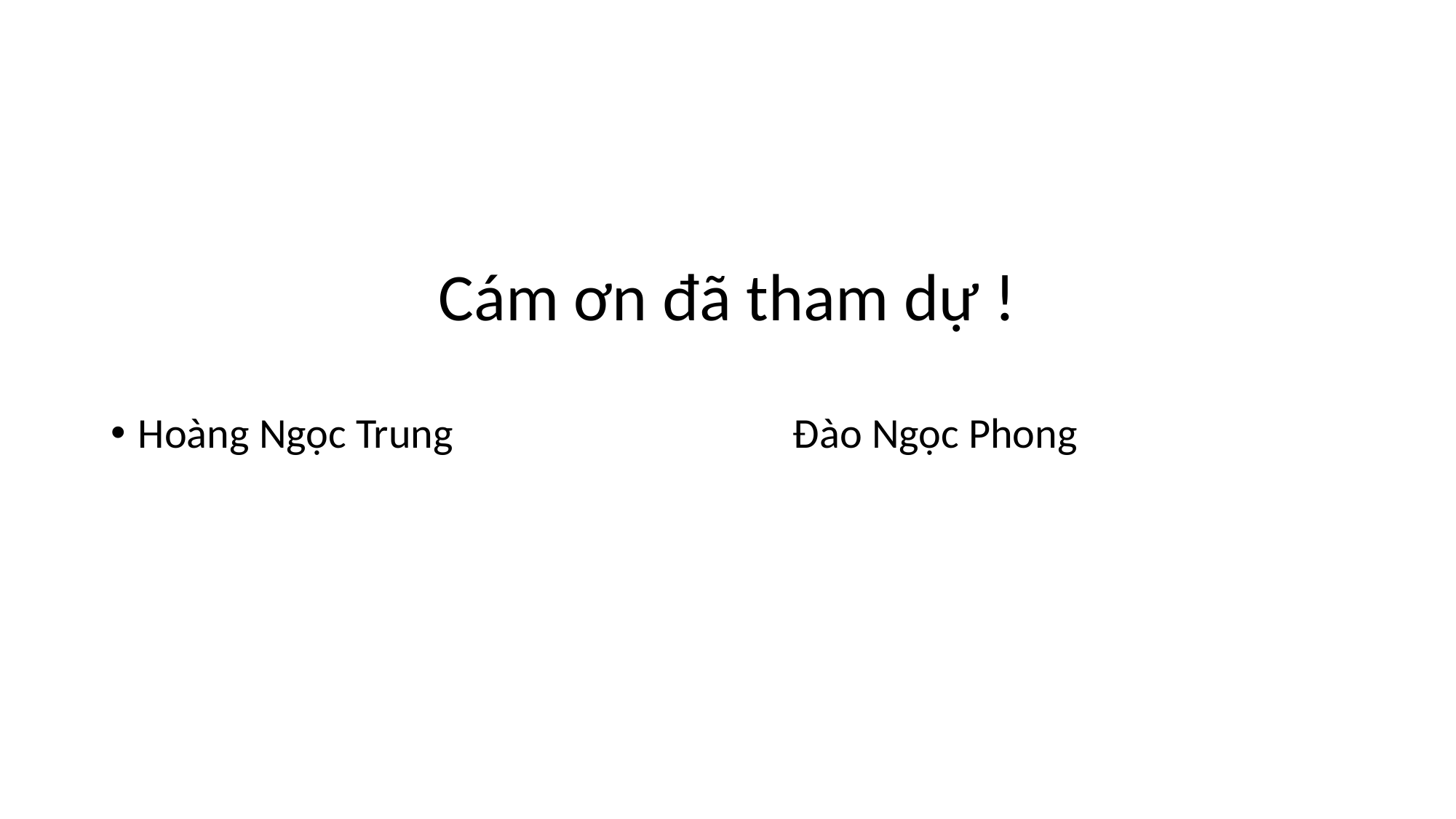

# Cám ơn đã tham dự !

Hoàng Ngọc Trung 				Đào Ngọc Phong